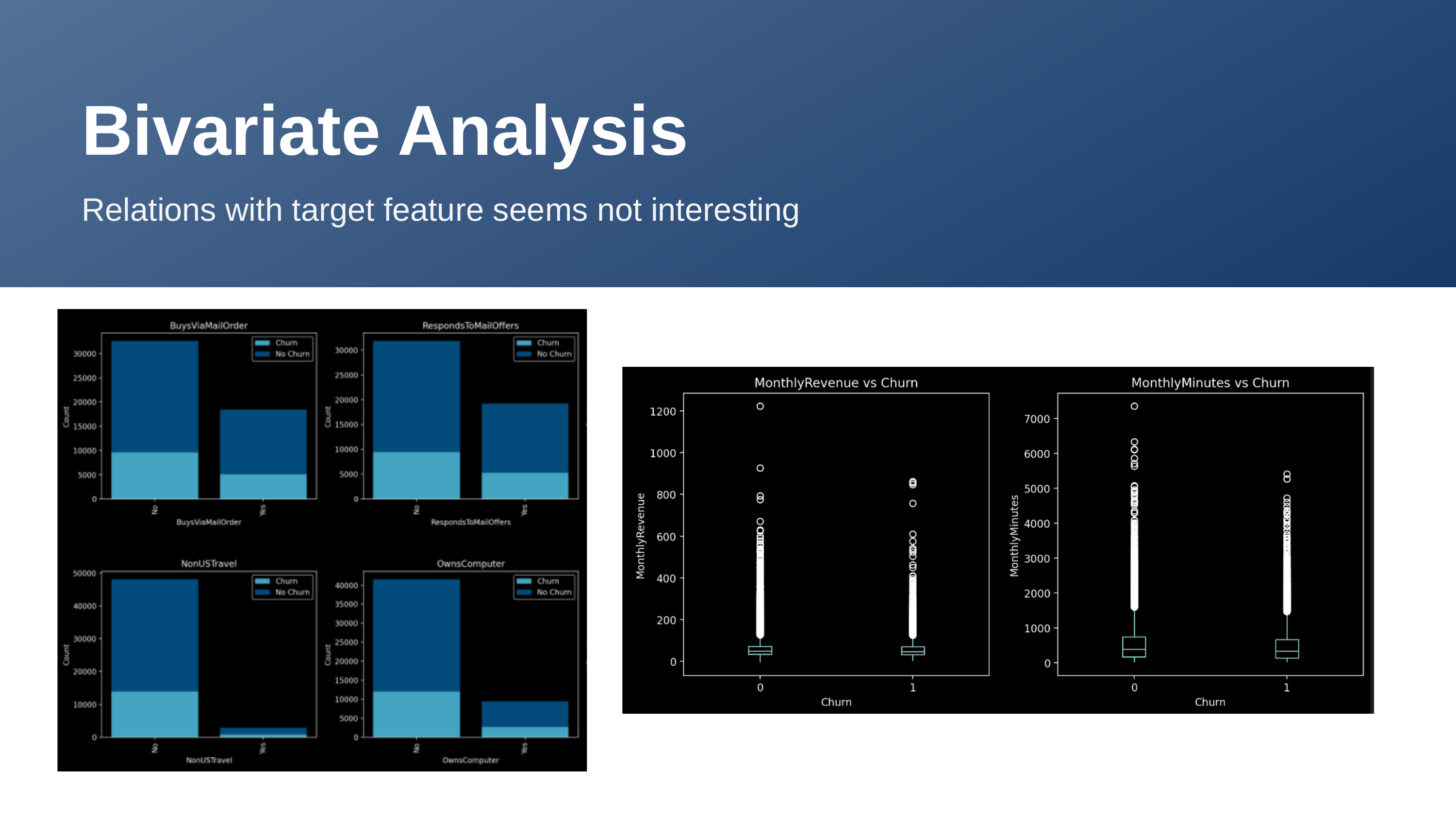

Bivariate Analysis
Relations with target feature seems not interesting